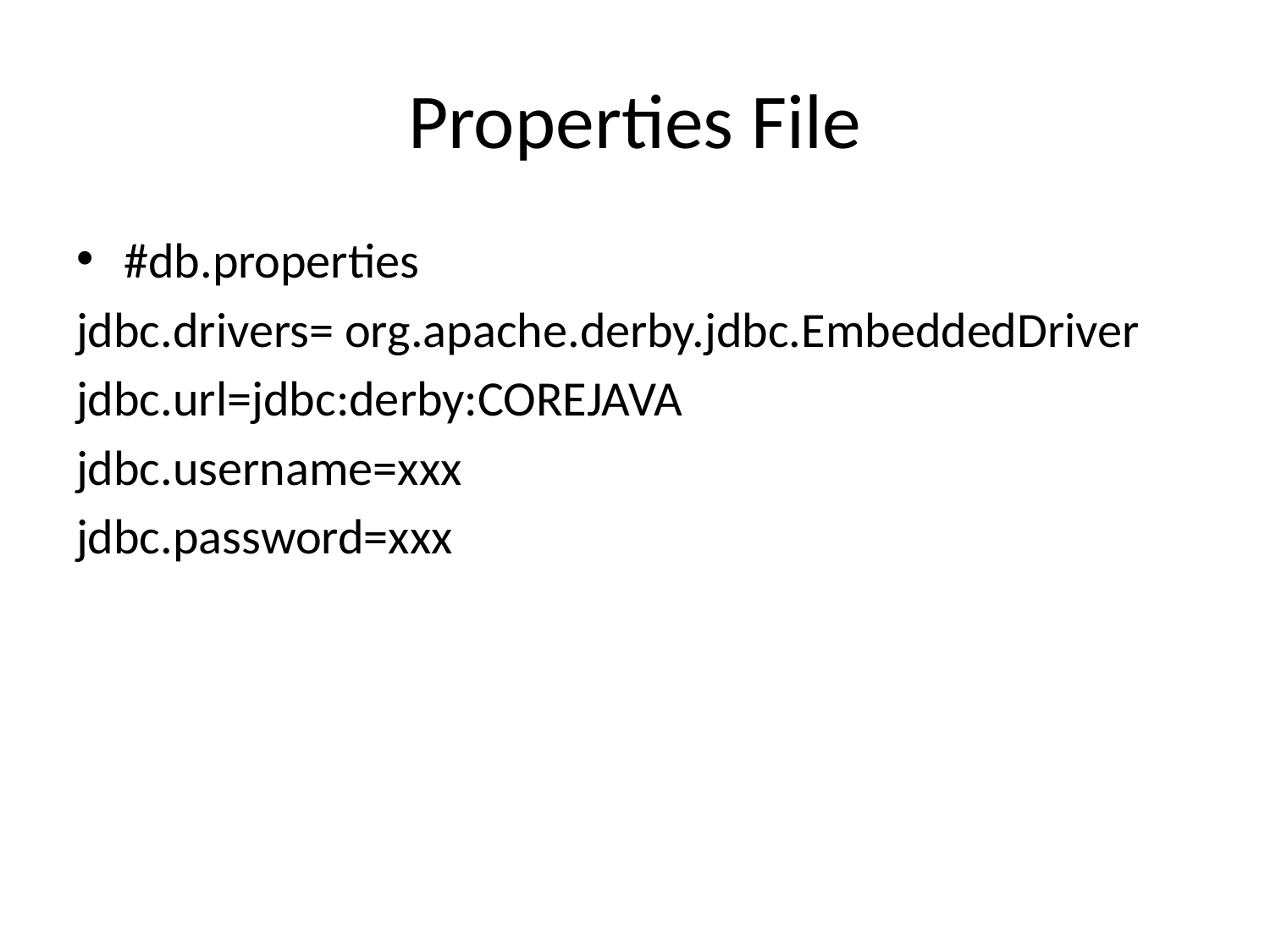

# Properties File
#db.properties
jdbc.drivers= org.apache.derby.jdbc.EmbeddedDriver
jdbc.url=jdbc:derby:COREJAVA
jdbc.username=xxx
jdbc.password=xxx